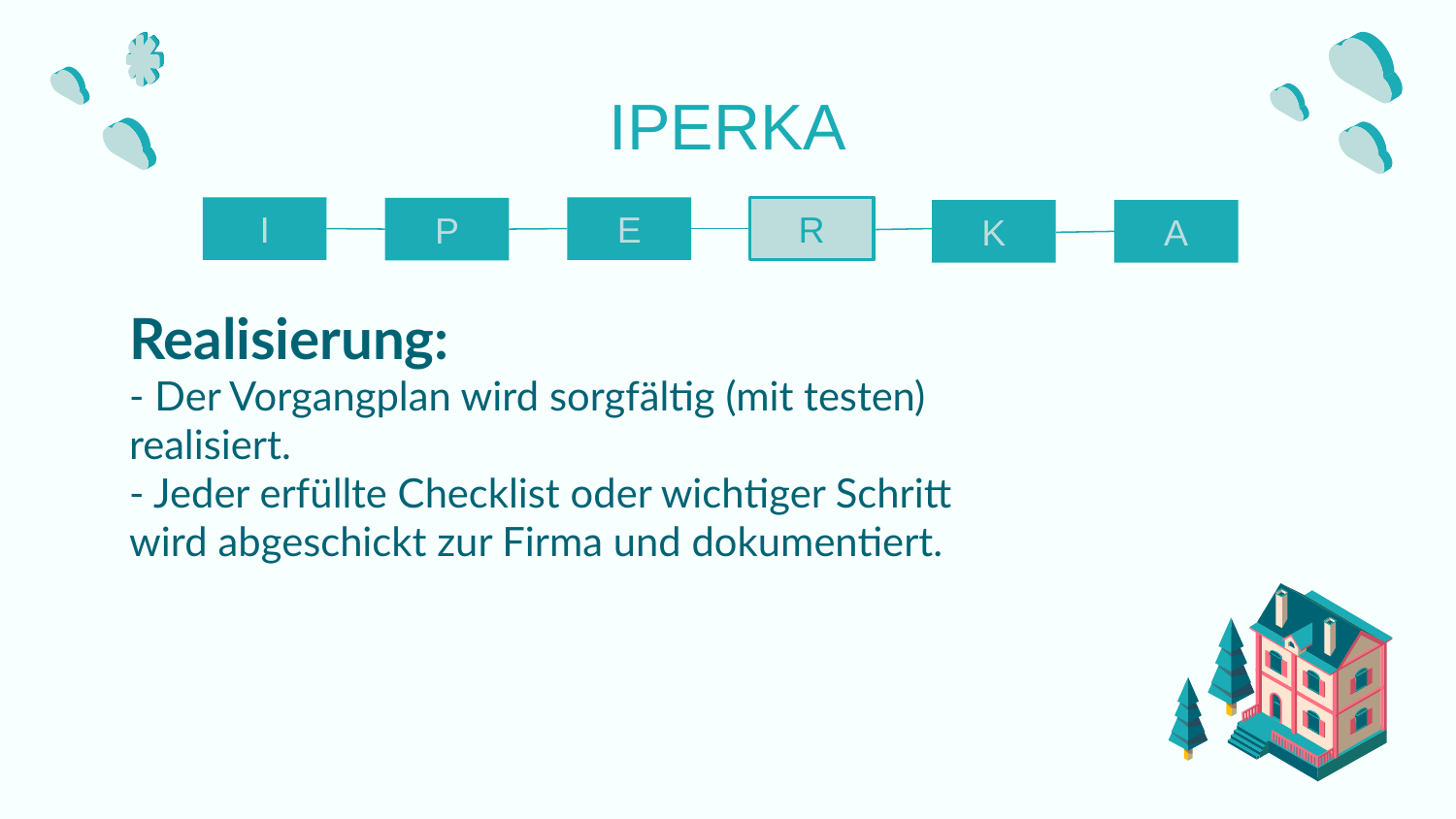

# IPERKA

E
I
R
P
K
A
Realisierung:
- Der Vorgangplan wird sorgfältig (mit testen) realisiert.
- Jeder erfüllte Checklist oder wichtiger Schritt wird abgeschickt zur Firma und dokumentiert.